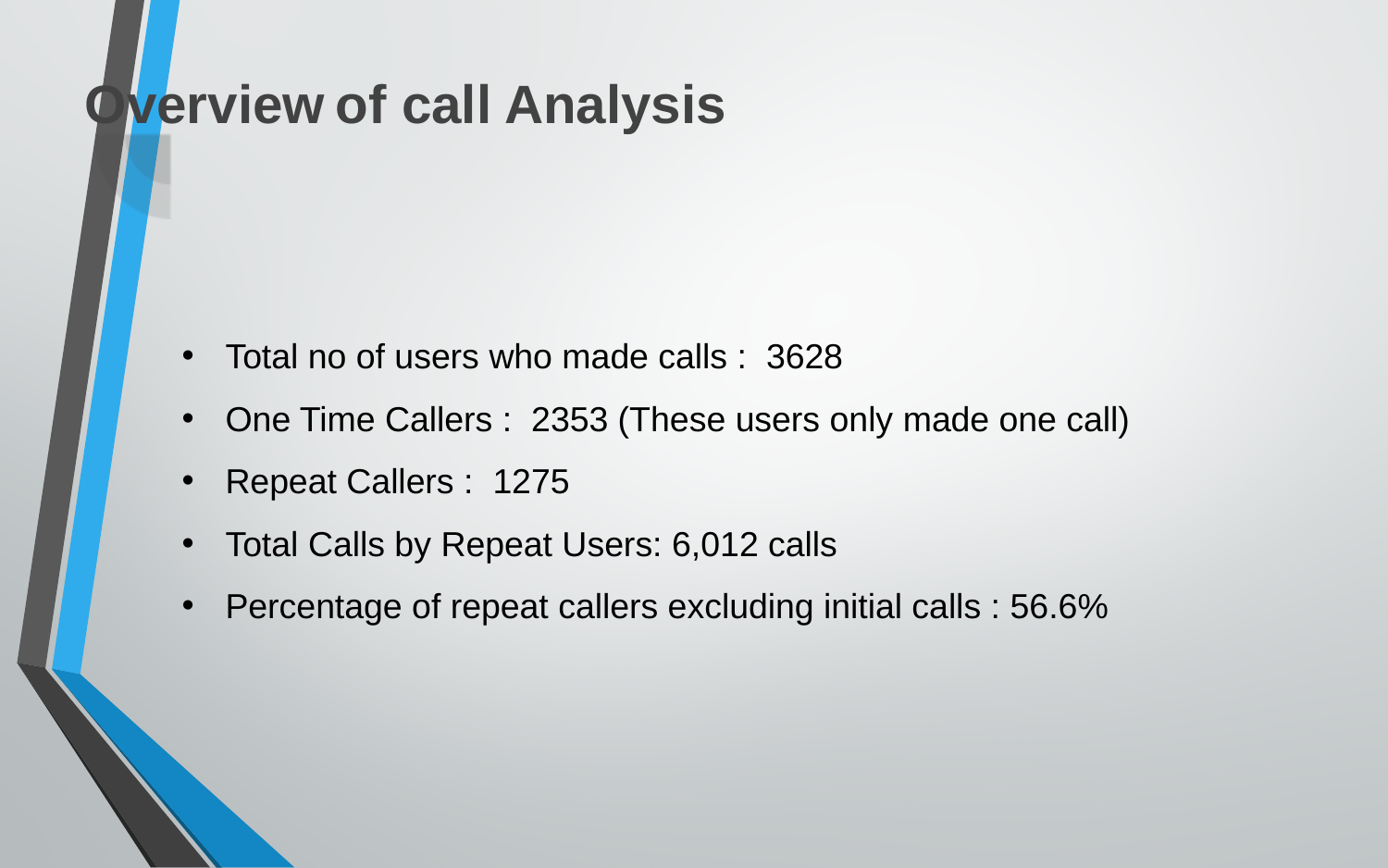

Overview of call Analysis
Total no of users who made calls :  3628
One Time Callers :  2353 (These users only made one call)
Repeat Callers :  1275
Total Calls by Repeat Users: 6,012 calls
Percentage of repeat callers excluding initial calls : 56.6%